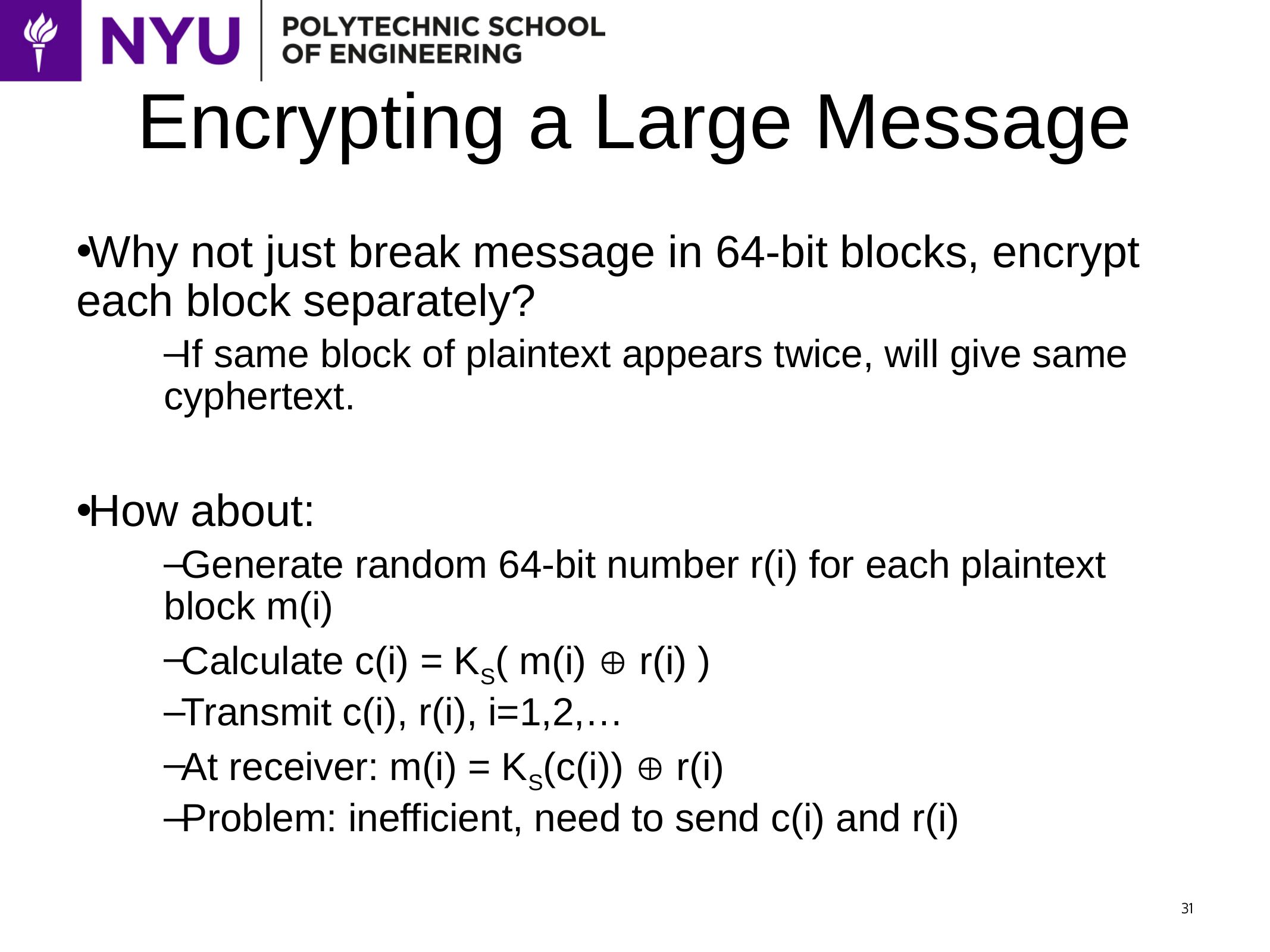

# Encrypting a Large Message
Why not just break message in 64-bit blocks, encrypt each block separately?
If same block of plaintext appears twice, will give same cyphertext.

How about:
Generate random 64-bit number r(i) for each plaintext block m(i)
Calculate c(i) = KS( m(i) ⊕ r(i) )
Transmit c(i), r(i), i=1,2,…
At receiver: m(i) = KS(c(i)) ⊕ r(i)
Problem: inefficient, need to send c(i) and r(i)

31